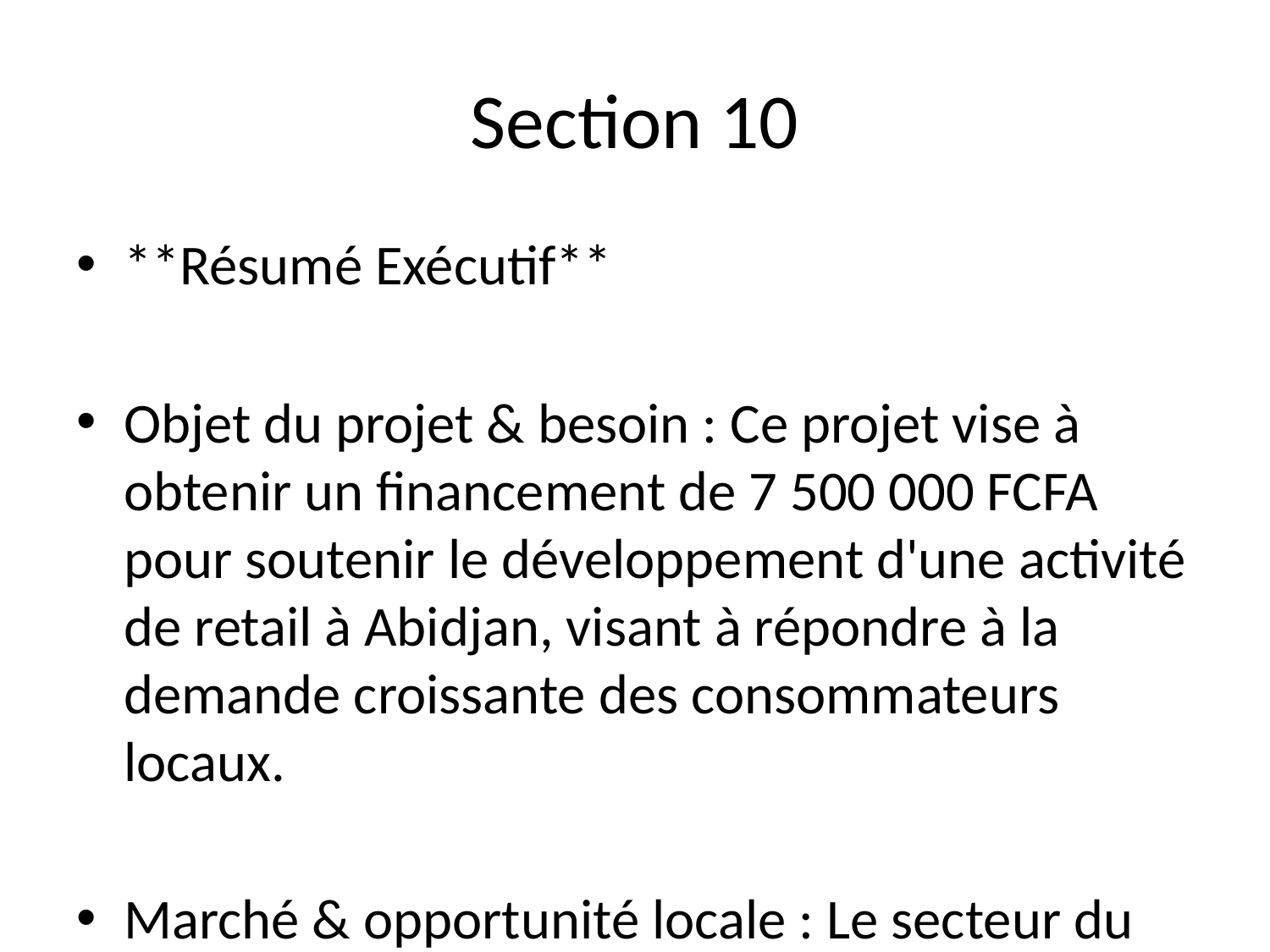

# Section 10
**Résumé Exécutif**

Objet du projet & besoin : Ce projet vise à obtenir un financement de 7 500 000 FCFA pour soutenir le développement d'une activité de retail à Abidjan, visant à répondre à la demande croissante des consommateurs locaux.

Marché & opportunité locale : Le secteur du retail à Abidjan connaît une expansion rapide, alimentée par une urbanisation croissante et une augmentation du pouvoir d'achat. Cette dynamique crée une opportunité significative pour les nouveaux entrants sur le marché.

Avantage concurrentiel / différenciation : L'entreprise se distingue par une offre de produits diversifiée et un service client personnalisé, ce qui lui permet de fidéliser sa clientèle et d'attirer de nouveaux consommateurs.

Hypothèses financières clés : Les prévisions financières indiquent une augmentation des revenus de 20% par an, avec une marge bénéficiaire brute estimée à 35%. Le seuil de rentabilité est attendu dans la première année d'exploitation, avec un cash-flow positif dès